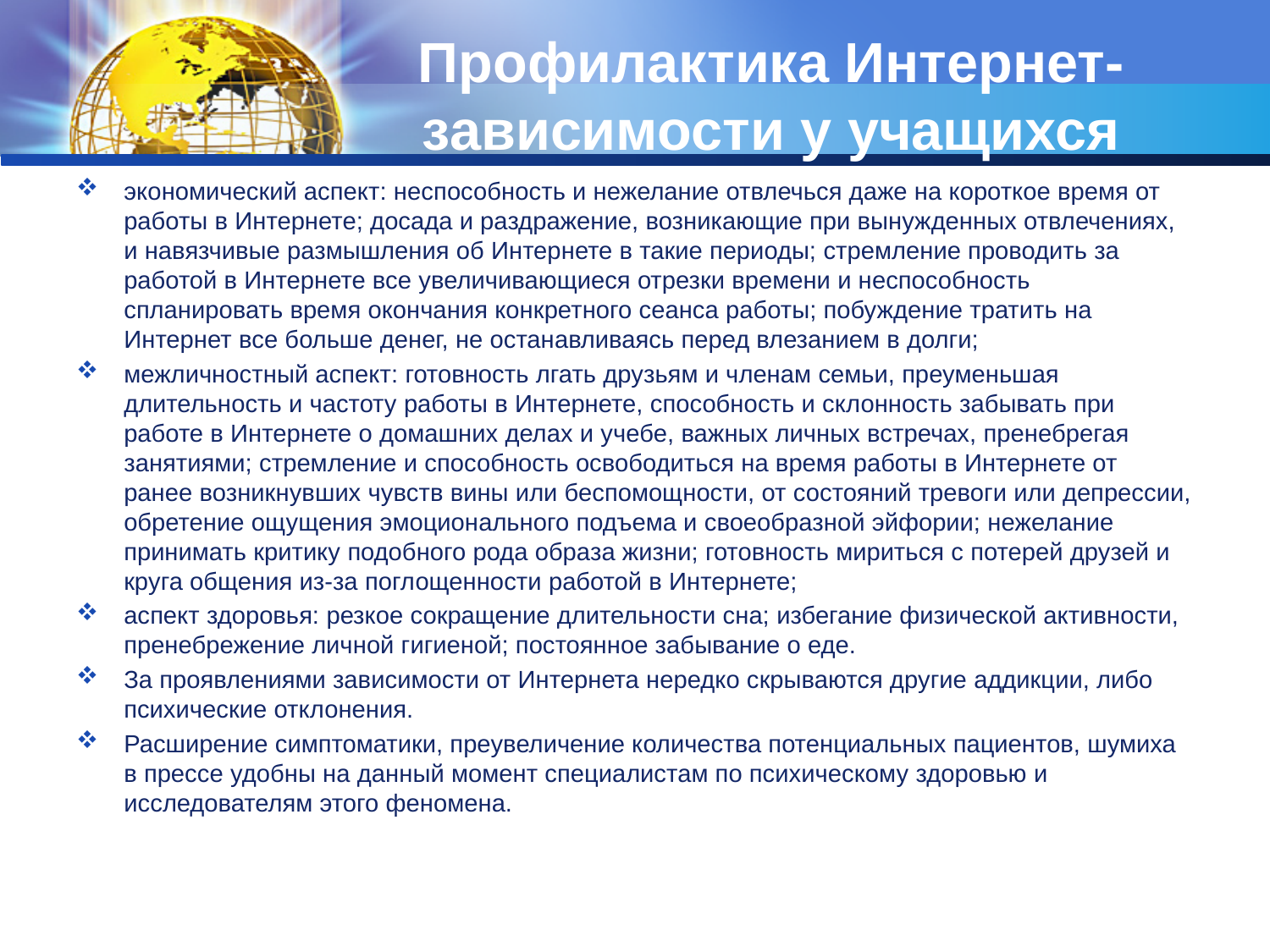

# Профилактика Интернет-зависимости у учащихся
экономический аспект: неспособность и нежелание отвлечься даже на короткое время от работы в Интернете; досада и раздражение, возникающие при вынужденных отвлечениях, и навязчивые размышления об Интернете в такие периоды; стремление проводить за работой в Интернете все увеличивающиеся отрезки времени и неспособность спланировать время окончания конкретного сеанса работы; побуждение тратить на Интернет все больше денег, не останавливаясь перед влезанием в долги;
межличностный аспект: готовность лгать друзьям и членам семьи, преуменьшая длительность и частоту работы в Интернете, способность и склонность забывать при работе в Интернете о домашних делах и учебе, важных личных встречах, пренебрегая занятиями; стремление и способность освободиться на время работы в Интернете от ранее возникнувших чувств вины или беспомощности, от состояний тревоги или депрессии, обретение ощущения эмоционального подъема и своеобразной эйфории; нежелание принимать критику подобного рода образа жизни; готовность мириться с потерей друзей и круга общения из-за поглощенности работой в Интернете;
аспект здоровья: резкое сокращение длительности сна; избегание физической активности, пренебрежение личной гигиеной; постоянное забывание о еде.
За проявлениями зависимости от Интернета нередко скрываются другие аддикции, либо психические отклонения.
Расширение симптоматики, преувеличение количества потенциальных пациентов, шумиха в прессе удобны на данный момент специалистам по психическому здоровью и исследователям этого феномена.